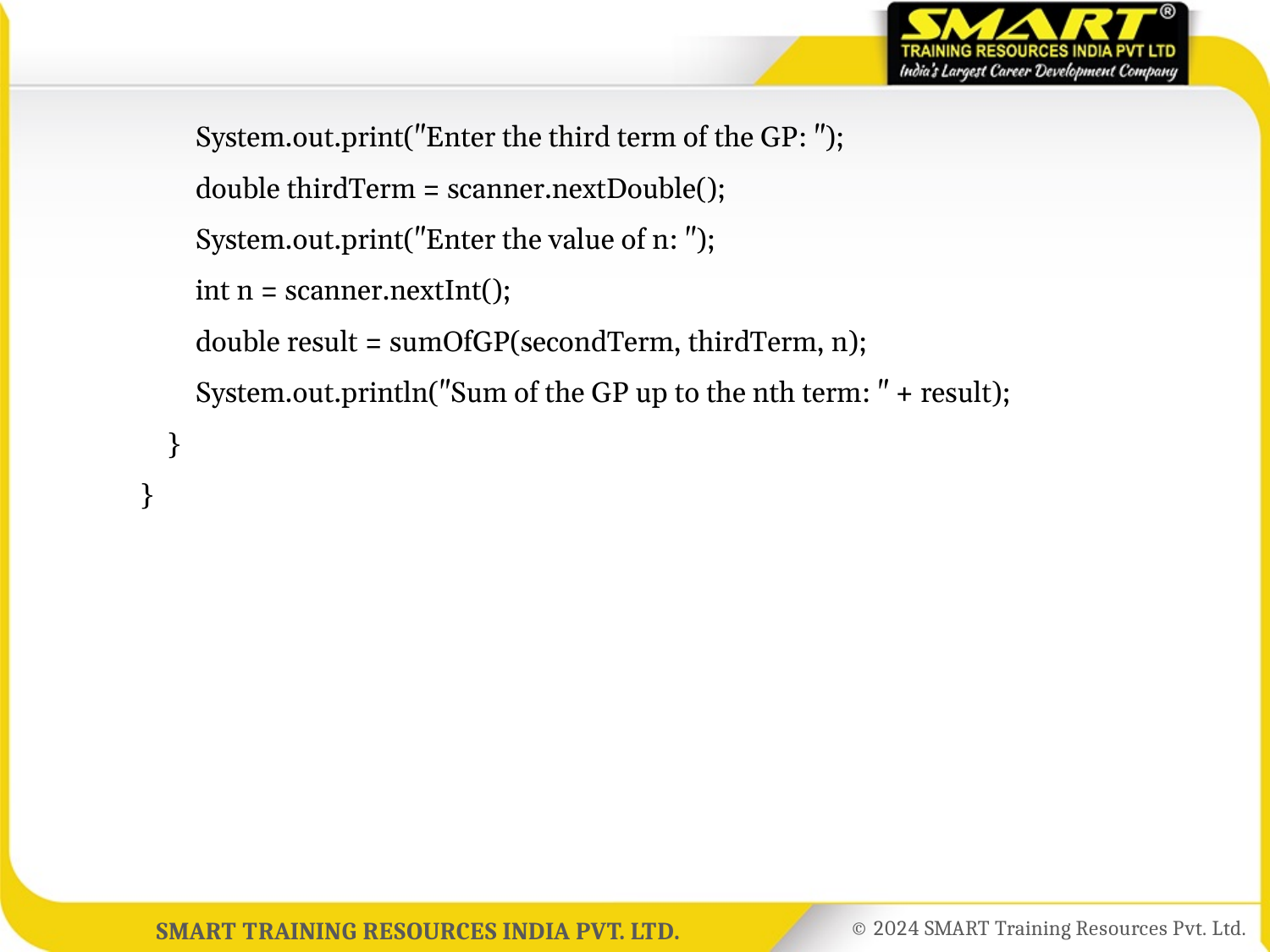

System.out.print("Enter the third term of the GP: ");
	        double thirdTerm = scanner.nextDouble();
	        System.out.print("Enter the value of n: ");
	        int n = scanner.nextInt();
	        double result = sumOfGP(secondTerm, thirdTerm, n);
	        System.out.println("Sum of the GP up to the nth term: " + result);
	    }
	}